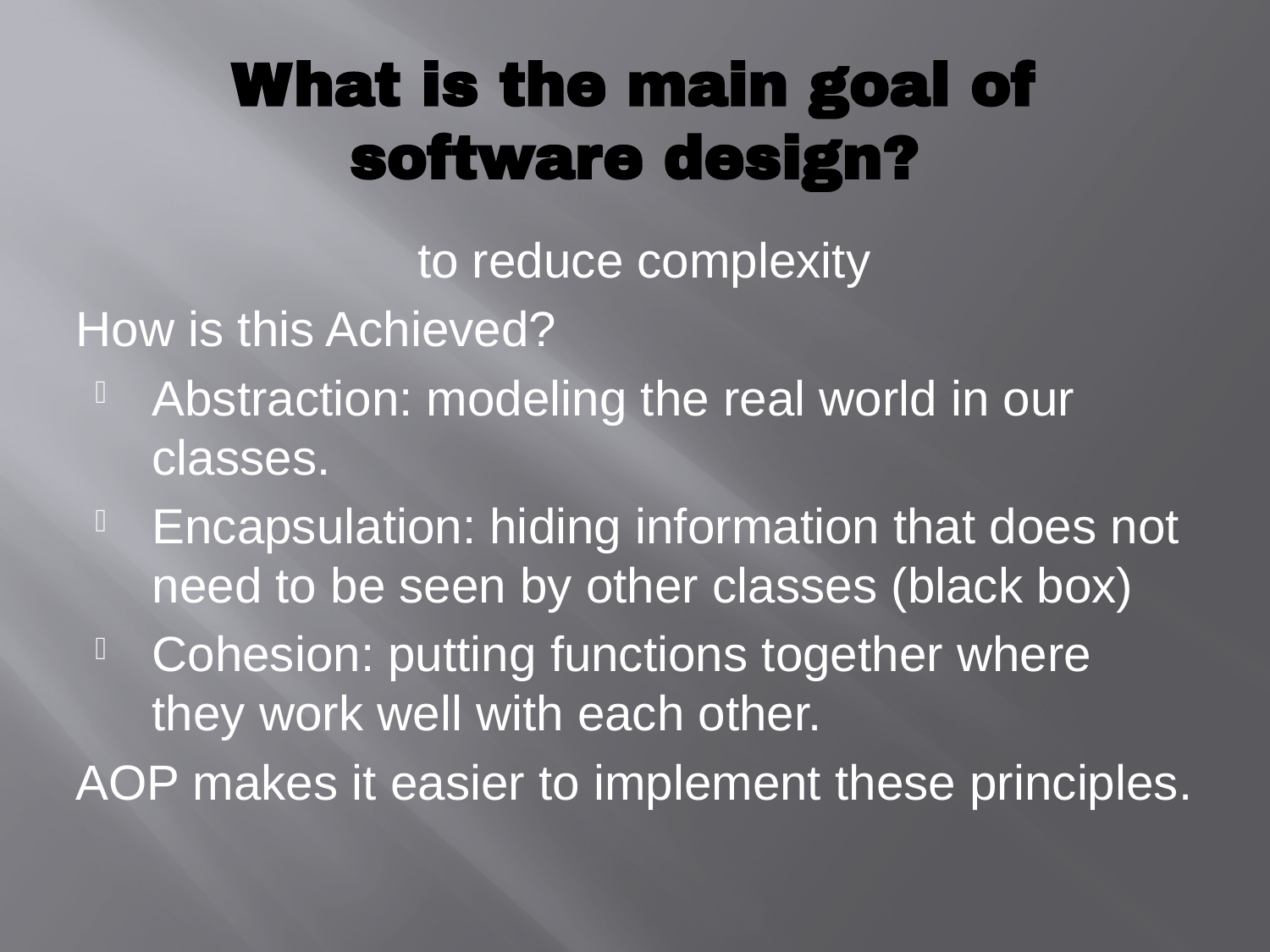

# What is the main goal of software design?
to reduce complexity
How is this Achieved?
Abstraction: modeling the real world in our classes.
Encapsulation: hiding information that does not need to be seen by other classes (black box)
Cohesion: putting functions together where they work well with each other.
AOP makes it easier to implement these principles.